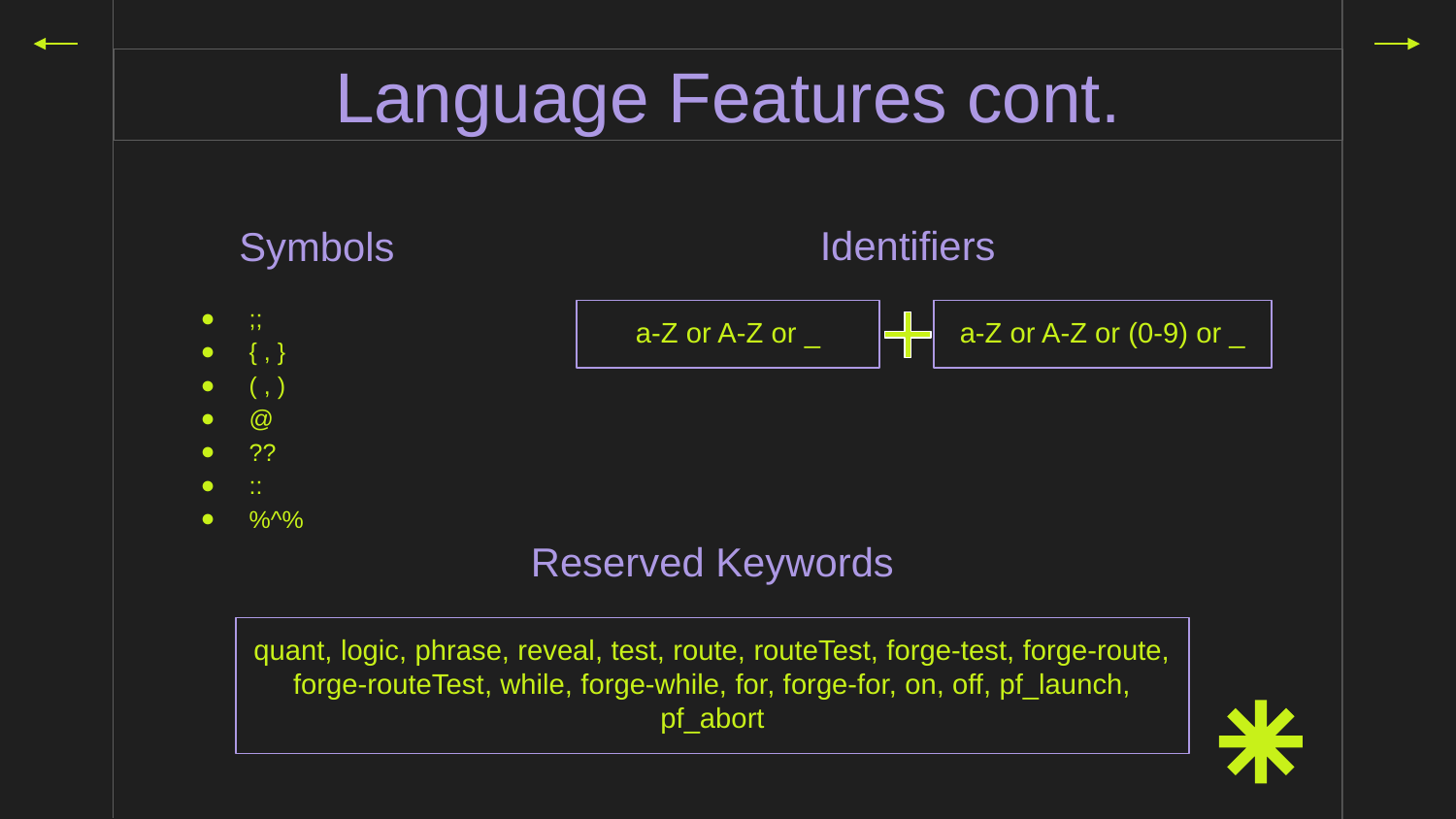

# Language Features cont.
Identifiers
Symbols
;;
{ , }
( , )
@
??
::
%^%
a-Z or A-Z or _
a-Z or A-Z or (0-9) or _

Reserved Keywords
quant, logic, phrase, reveal, test, route, routeTest, forge-test, forge-route, forge-routeTest, while, forge-while, for, forge-for, on, off, pf_launch, pf_abort